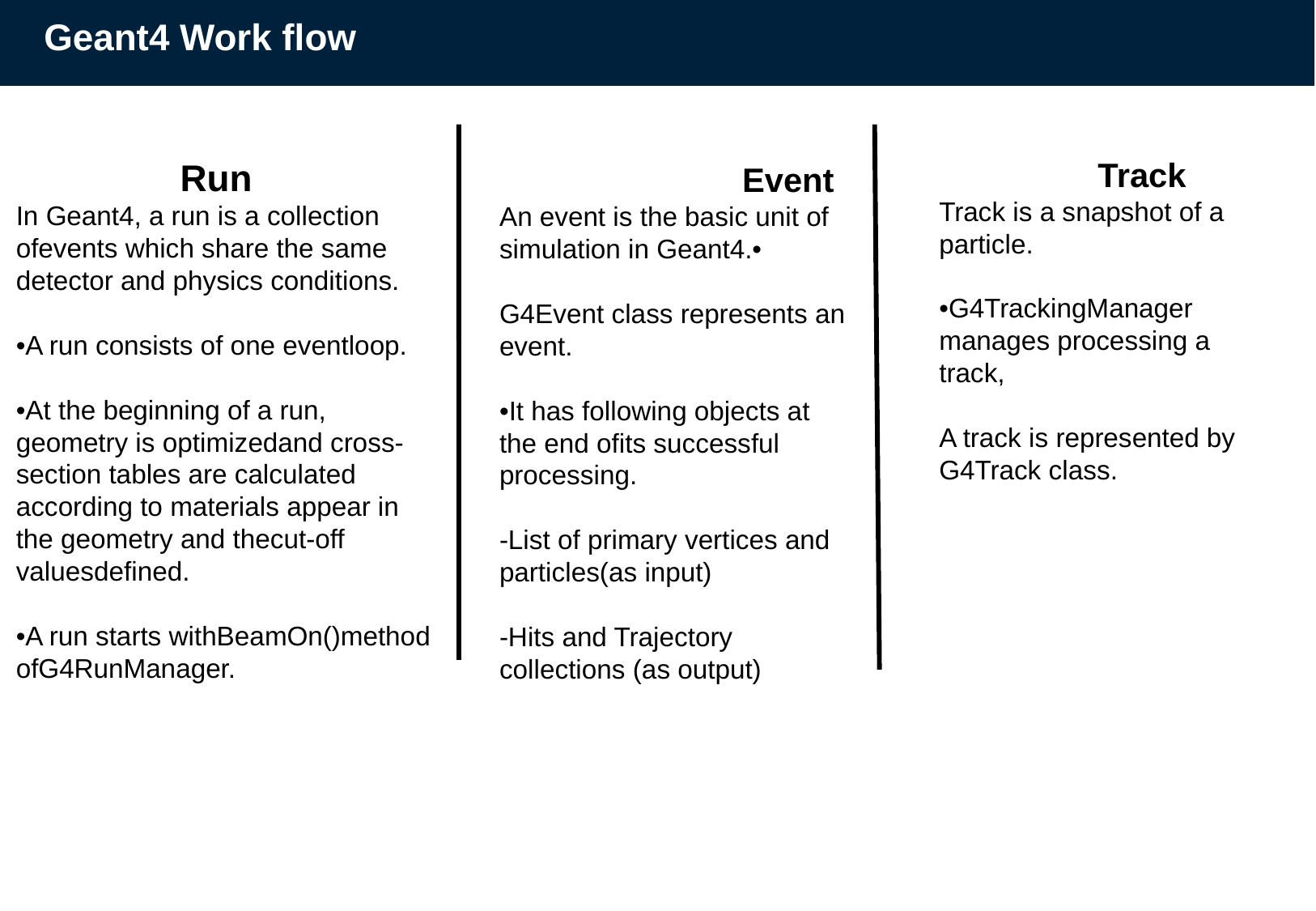

Geant4 Work flow

	    Track
Track is a snapshot of a particle.

•G4TrackingManager manages processing a track,

A track is represented by G4Track class.
                             Run
In Geant4, a run is a collection ofevents which share the same detector and physics conditions.

•A run consists of one eventloop.

•At the beginning of a run, geometry is optimizedand cross-section tables are calculated according to materials appear in the geometry and thecut-off valuesdefined.

•A run starts withBeamOn()method ofG4RunManager.
		Event
An event is the basic unit of simulation in Geant4.•

G4Event class represents an event.

•It has following objects at the end ofits successful processing.

-List of primary vertices and particles(as input)

-Hits and Trajectory collections (as output)